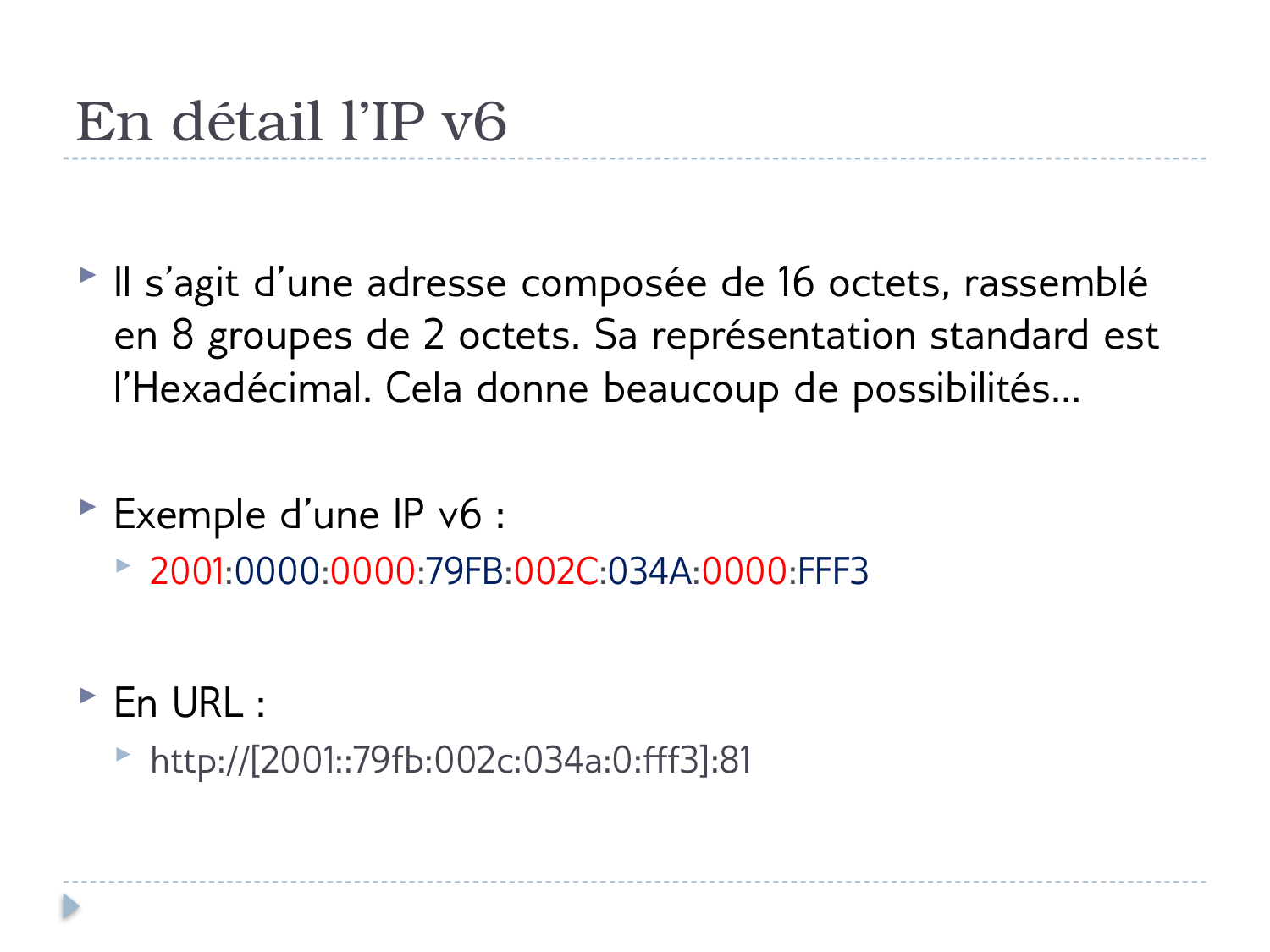

# En détail l’IP v6
Il s’agit d’une adresse composée de 16 octets, rassemblé en 8 groupes de 2 octets. Sa représentation standard est l’Hexadécimal. Cela donne beaucoup de possibilités…

Exemple d’une IP v6 :
2001:0000:0000:79FB:002C:034A:0000:FFF3

En URL :
http://[2001::79fb:002c:034a:0:fff3]:81